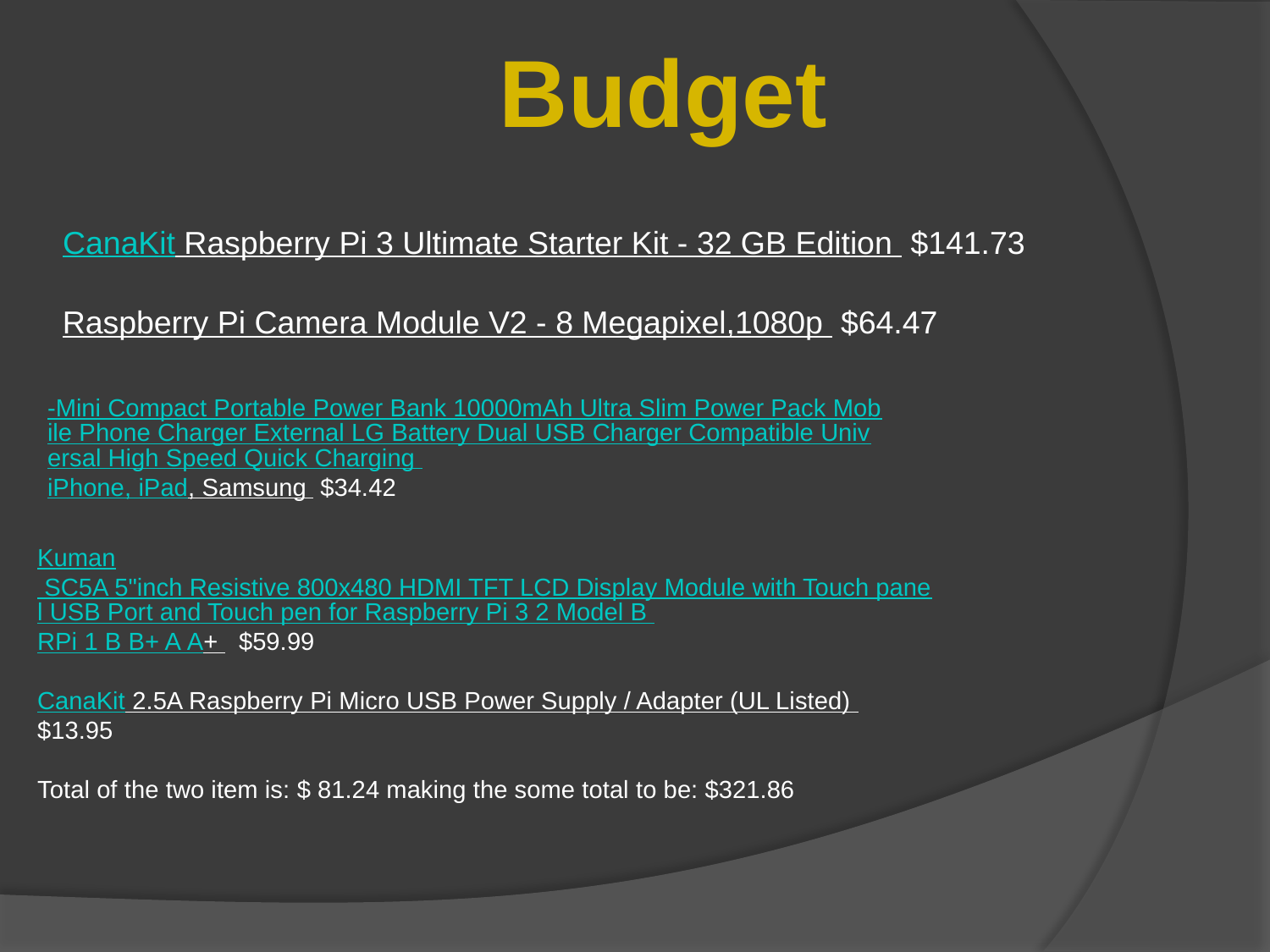

Budget
CanaKit Raspberry Pi 3 Ultimate Starter Kit - 32 GB Edition  $141.73
Raspberry Pi Camera Module V2 - 8 Megapixel,1080p  $64.47
-Mini Compact Portable Power Bank 10000mAh Ultra Slim Power Pack Mobile Phone Charger External LG Battery Dual USB Charger Compatible Universal High Speed Quick Charging iPhone, iPad, Samsung  $34.42
Kuman SC5A 5"inch Resistive 800x480 HDMI TFT LCD Display Module with Touch panel USB Port and Touch pen for Raspberry Pi 3 2 Model B RPi 1 B B+ A A+   $59.99

CanaKit 2.5A Raspberry Pi Micro USB Power Supply / Adapter (UL Listed)  $13.95

Total of the two item is: $ 81.24 making the some total to be: $321.86